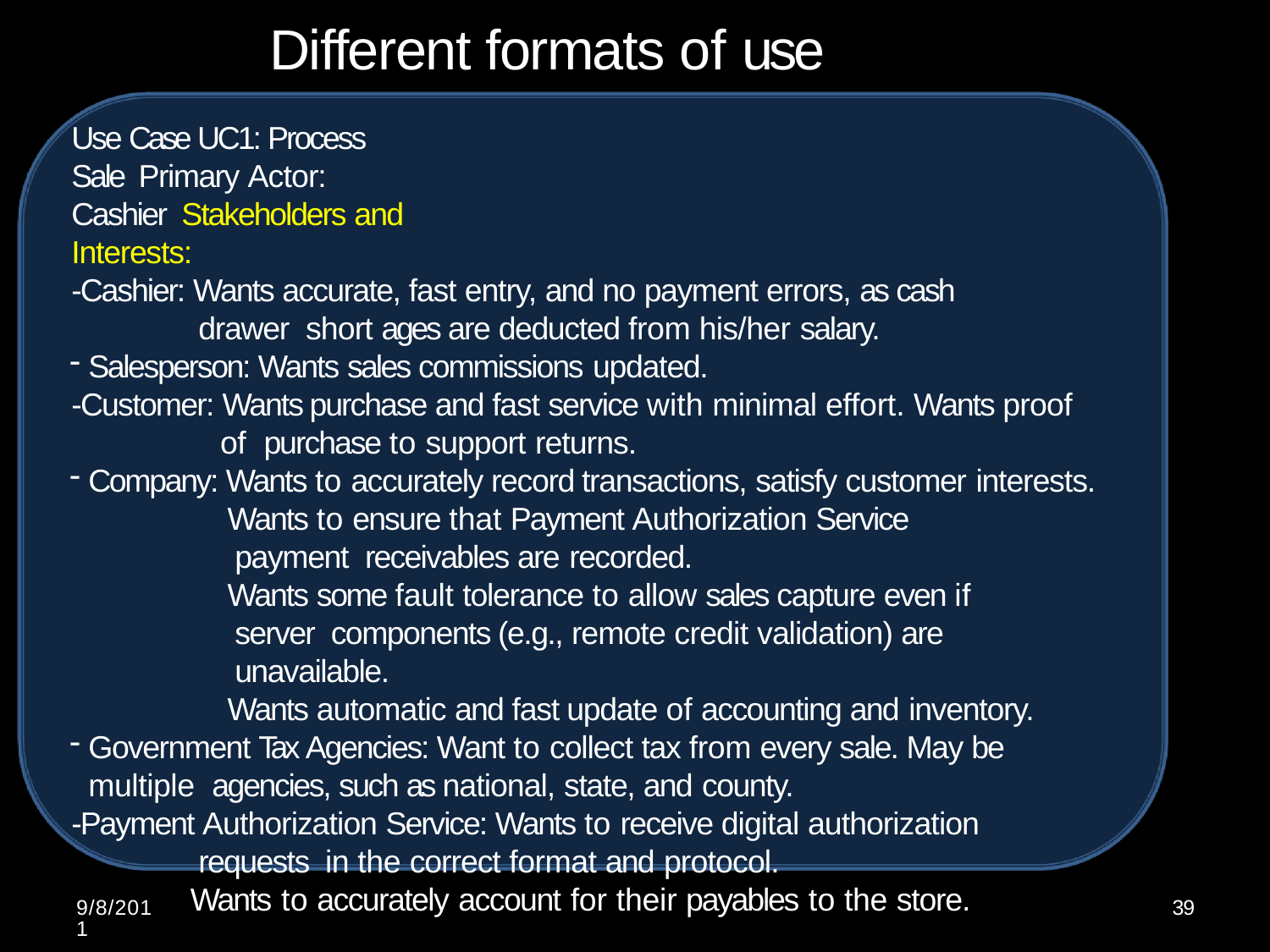

# Different formats of use cases :

Use Case UC1: Process Sale  Primary Actor: Cashier  Stakeholders and Interests:
-Cashier: Wants accurate, fast entry, and no payment errors, as cash drawer  short ages are deducted from his/her salary.
Salesperson: Wants sales commissions updated.
-Customer: Wants purchase and fast service with minimal effort. Wants proof of  purchase to support returns.
Company: Wants to accurately record transactions, satisfy customer interests.
Wants to ensure that Payment Authorization Service payment  receivables are recorded.
Wants some fault tolerance to allow sales capture even if server  components (e.g., remote credit validation) are unavailable.
Wants automatic and fast update of accounting and inventory.
Government Tax Agencies: Want to collect tax from every sale. May be multiple  agencies, such as national, state, and county.
-Payment Authorization Service: Wants to receive digital authorization requests  in the correct format and protocol.
Wants to accurately account for their payables to the store.
9/8/2011
39